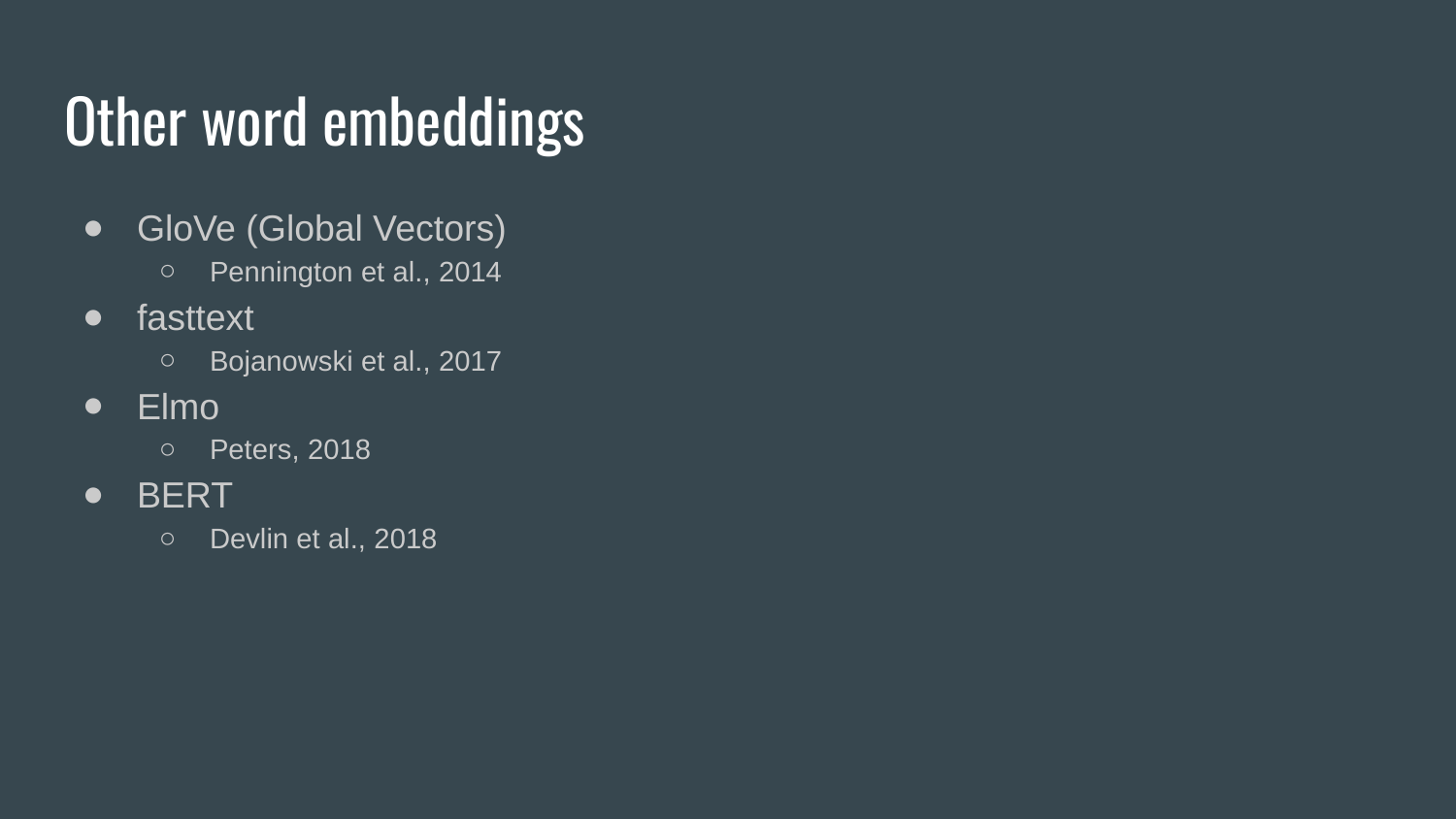

# Other word embeddings
GloVe (Global Vectors)
Pennington et al., 2014
fasttext
Bojanowski et al., 2017
Elmo
Peters, 2018
BERT
Devlin et al., 2018